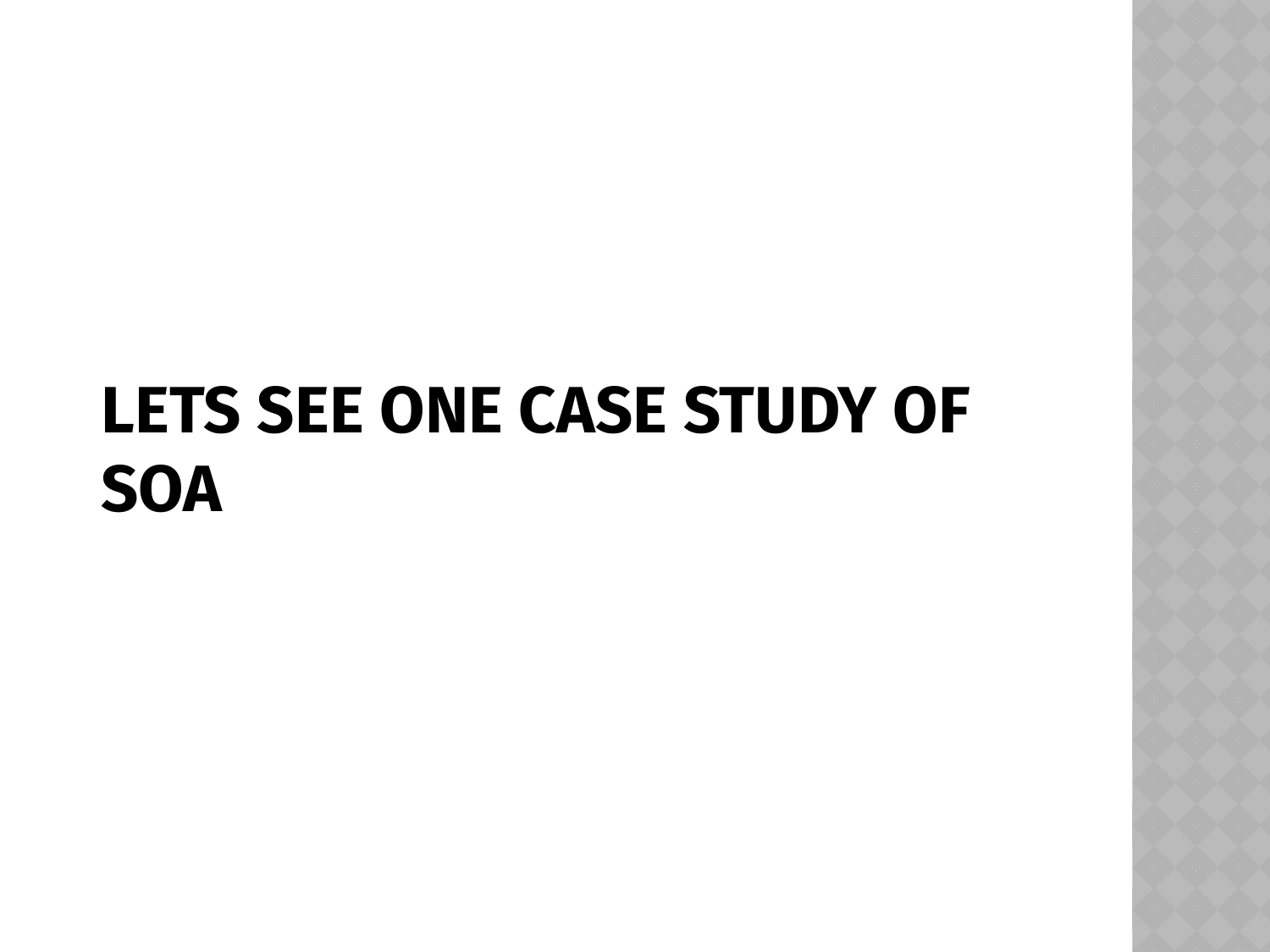

# LETS SEE ONE CASE STUDY OF SOA